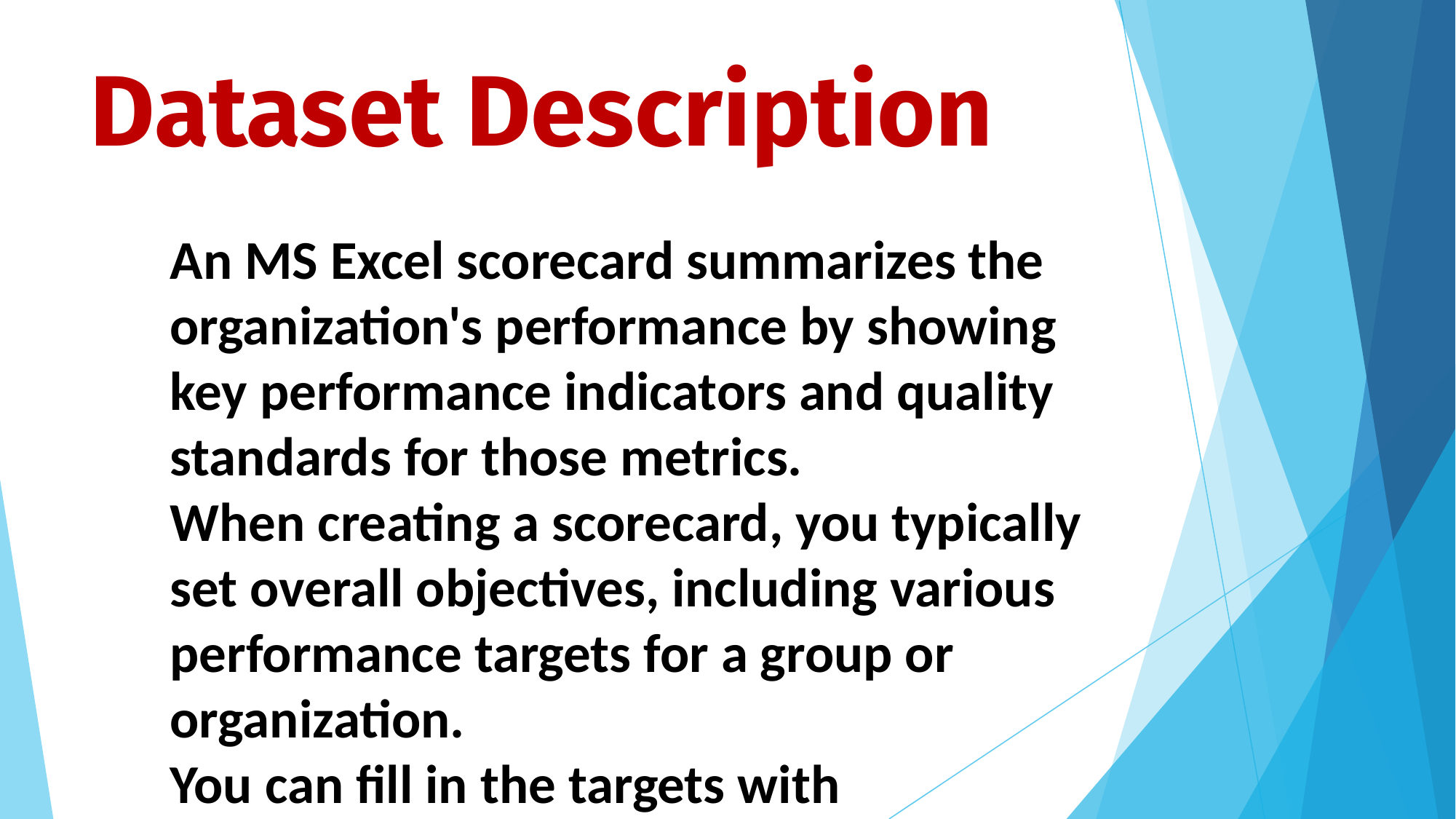

# Dataset Description
An MS Excel scorecard summarizes the organization's performance by showing key performance indicators and quality standards for those metrics.
When creating a scorecard, you typically set overall objectives, including various performance targets for a group or organization.
You can fill in the targets with additional KPIs that reflect each sub-objectives. Remember that scorecards may differ depending on the organization or institution